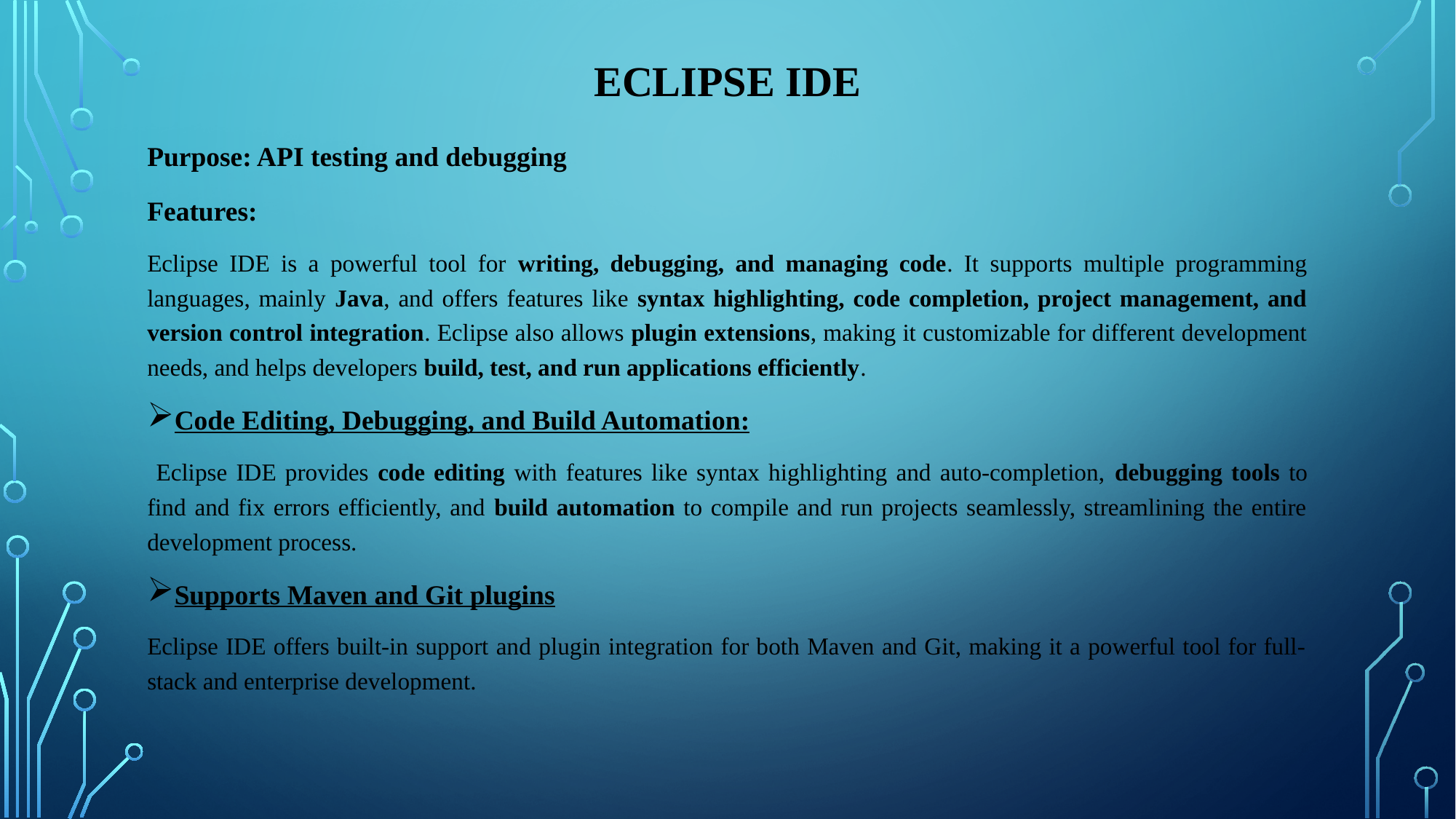

# Eclipse IDE
Purpose: API testing and debugging
Features:
Eclipse IDE is a powerful tool for writing, debugging, and managing code. It supports multiple programming languages, mainly Java, and offers features like syntax highlighting, code completion, project management, and version control integration. Eclipse also allows plugin extensions, making it customizable for different development needs, and helps developers build, test, and run applications efficiently.
Code Editing, Debugging, and Build Automation:
 Eclipse IDE provides code editing with features like syntax highlighting and auto-completion, debugging tools to find and fix errors efficiently, and build automation to compile and run projects seamlessly, streamlining the entire development process.
Supports Maven and Git plugins
Eclipse IDE offers built-in support and plugin integration for both Maven and Git, making it a powerful tool for full-stack and enterprise development.